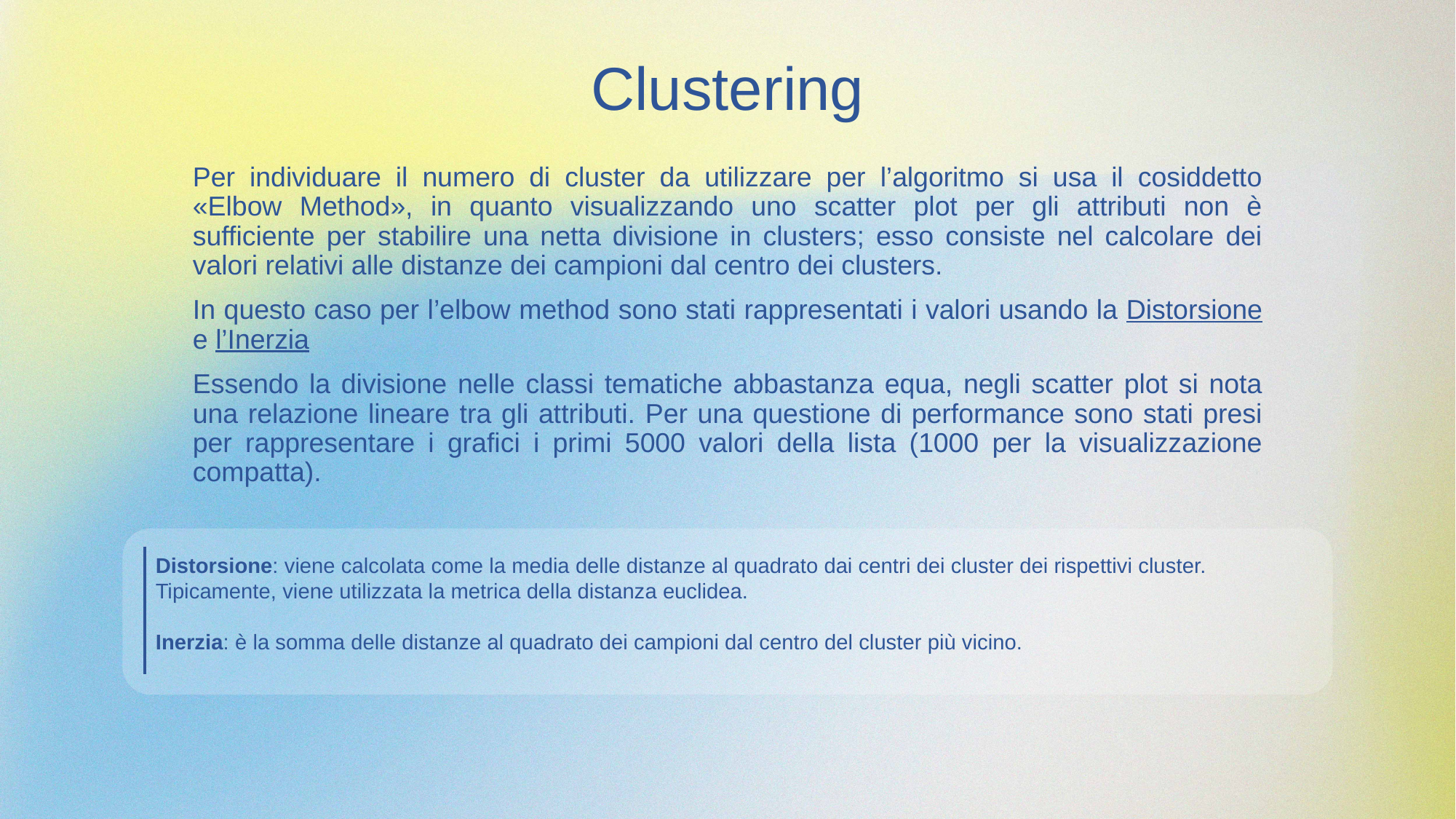

# Clustering
Per individuare il numero di cluster da utilizzare per l’algoritmo si usa il cosiddetto «Elbow Method», in quanto visualizzando uno scatter plot per gli attributi non è sufficiente per stabilire una netta divisione in clusters; esso consiste nel calcolare dei valori relativi alle distanze dei campioni dal centro dei clusters.
In questo caso per l’elbow method sono stati rappresentati i valori usando la Distorsione e l’Inerzia
Essendo la divisione nelle classi tematiche abbastanza equa, negli scatter plot si nota una relazione lineare tra gli attributi. Per una questione di performance sono stati presi per rappresentare i grafici i primi 5000 valori della lista (1000 per la visualizzazione compatta).

Distorsione: viene calcolata come la media delle distanze al quadrato dai centri dei cluster dei rispettivi cluster. Tipicamente, viene utilizzata la metrica della distanza euclidea.
Inerzia: è la somma delle distanze al quadrato dei campioni dal centro del cluster più vicino.